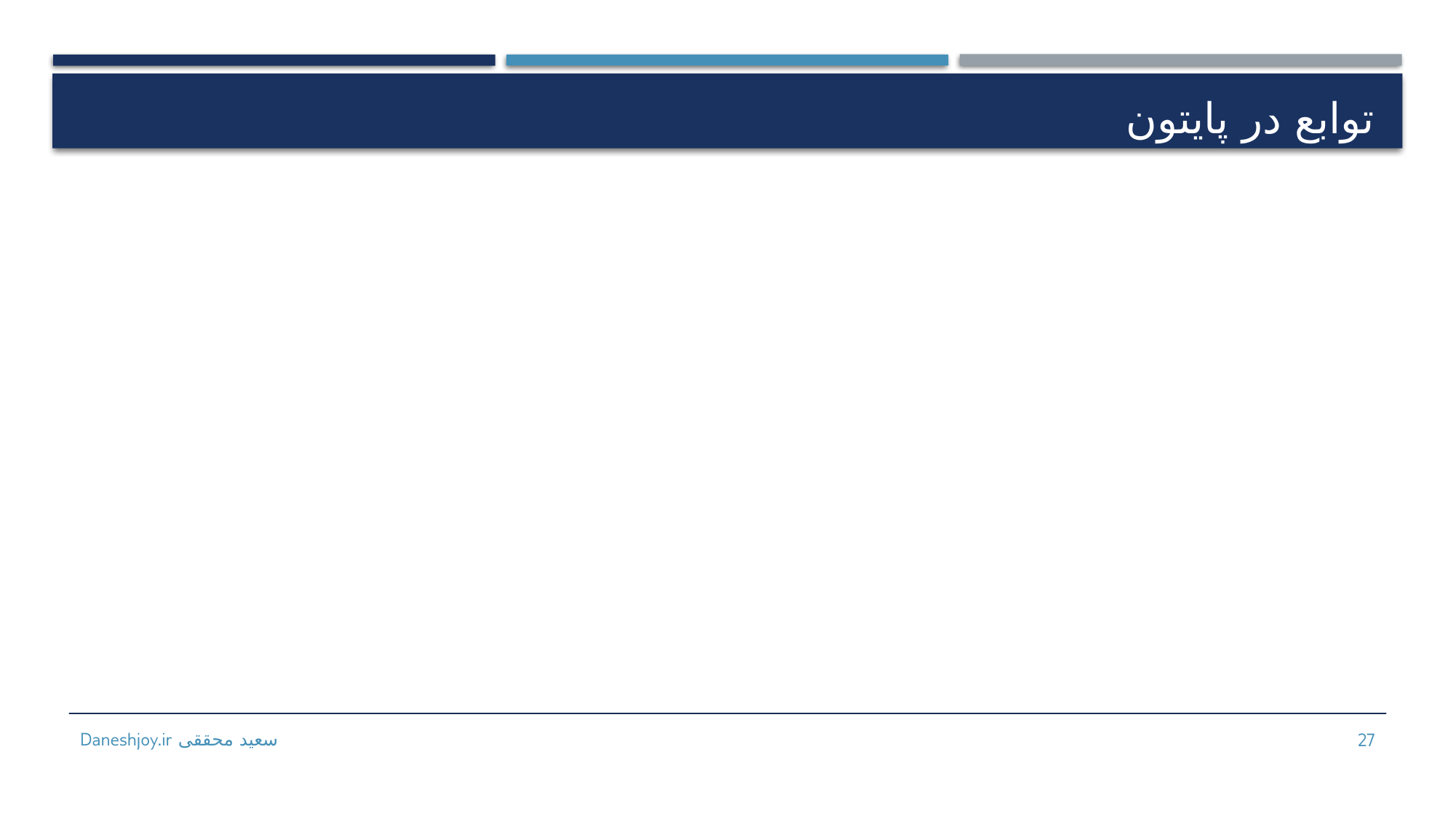

# توابع در پایتون

سعید محققی Daneshjoy.ir
27